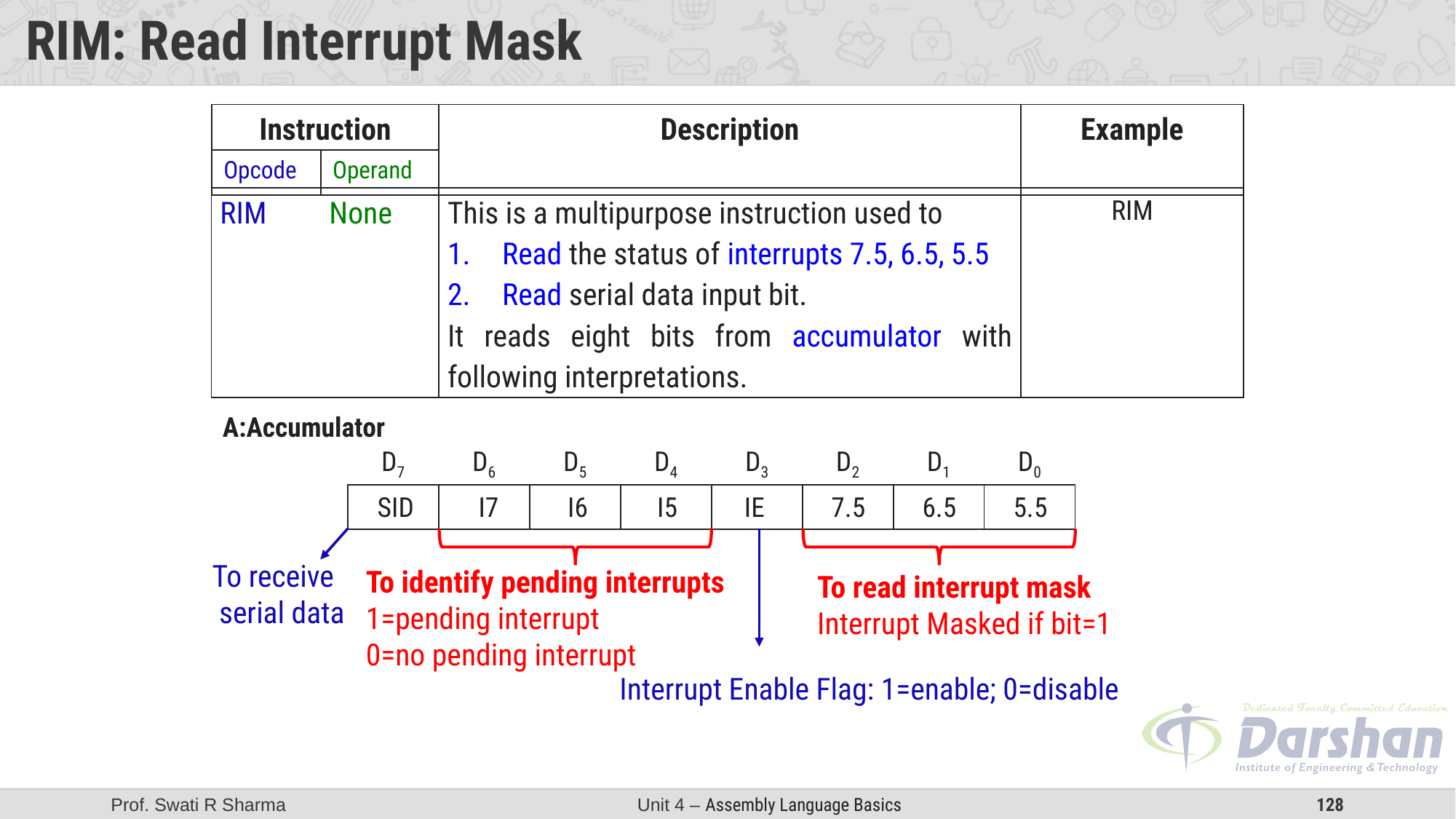

# RIM: Read Interrupt Mask
| Instruction |  | Description | Example |
| --- | --- | --- | --- |
| Opcode | Operand |  |  |
| RIM None | This is a multipurpose instruction used to Read the status of interrupts 7.5, 6.5, 5.5 Read serial data input bit. It reads eight bits from accumulator with following interpretations. | RIM |
| --- | --- | --- |
A:Accumulator

| D7 | D6 | D5 | D4 | D3 | D2 | D1 | D0 |
| --- | --- | --- | --- | --- | --- | --- | --- |
SID
I7
|  |  |  |  |  |  |  |  |
| --- | --- | --- | --- | --- | --- | --- | --- |
I6
I5
 IE
6.5
5.5
7.5
To receive
 serial data
To identify pending interrupts
1=pending interrupt
0=no pending interrupt
To read interrupt mask
Interrupt Masked if bit=1
Interrupt Enable Flag: 1=enable; 0=disable